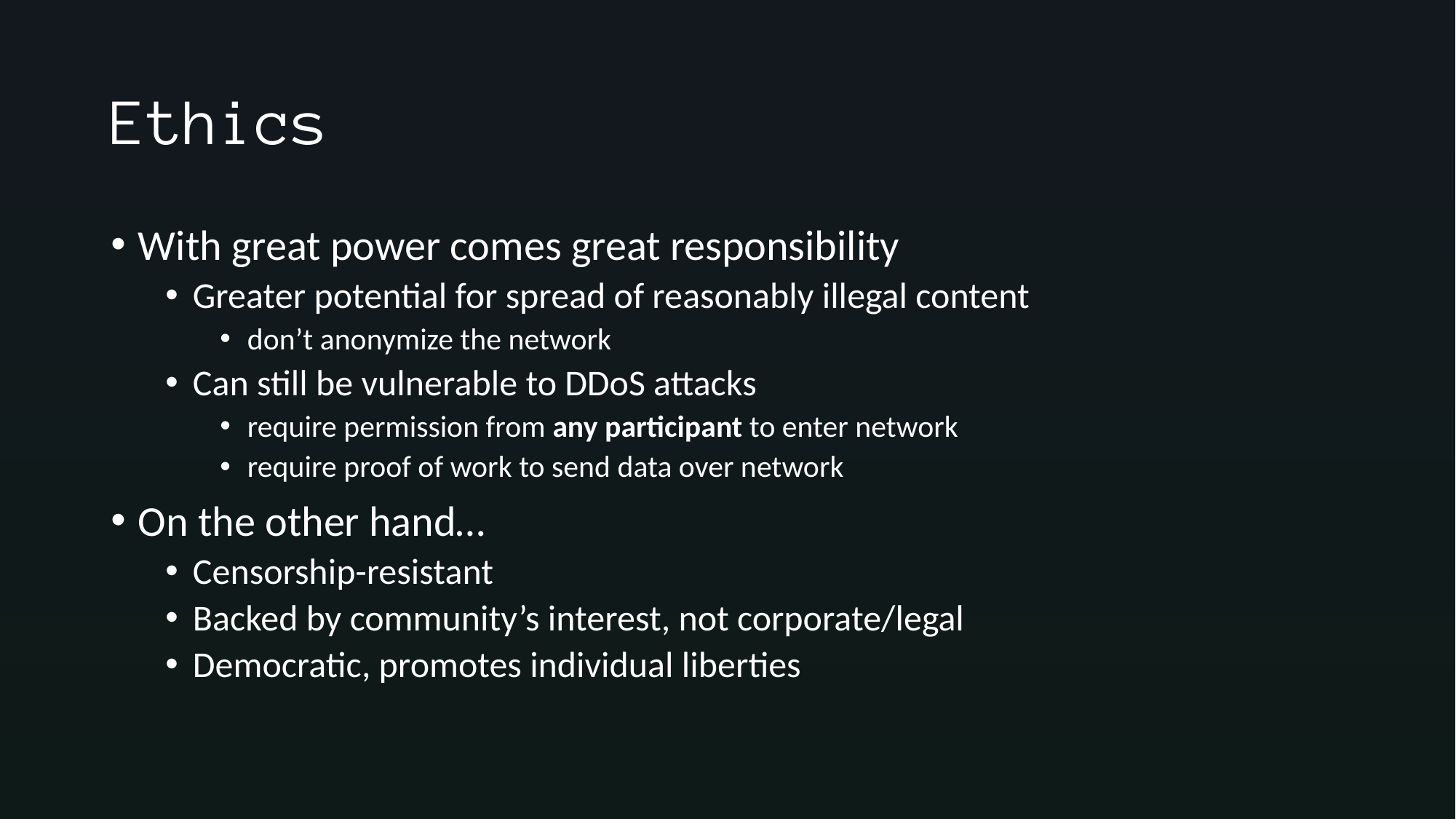

# Ethics
With great power comes great responsibility
Greater potential for spread of reasonably illegal content
don’t anonymize the network
Can still be vulnerable to DDoS attacks
require permission from any participant to enter network
require proof of work to send data over network
On the other hand…
Censorship-resistant
Backed by community’s interest, not corporate/legal
Democratic, promotes individual liberties